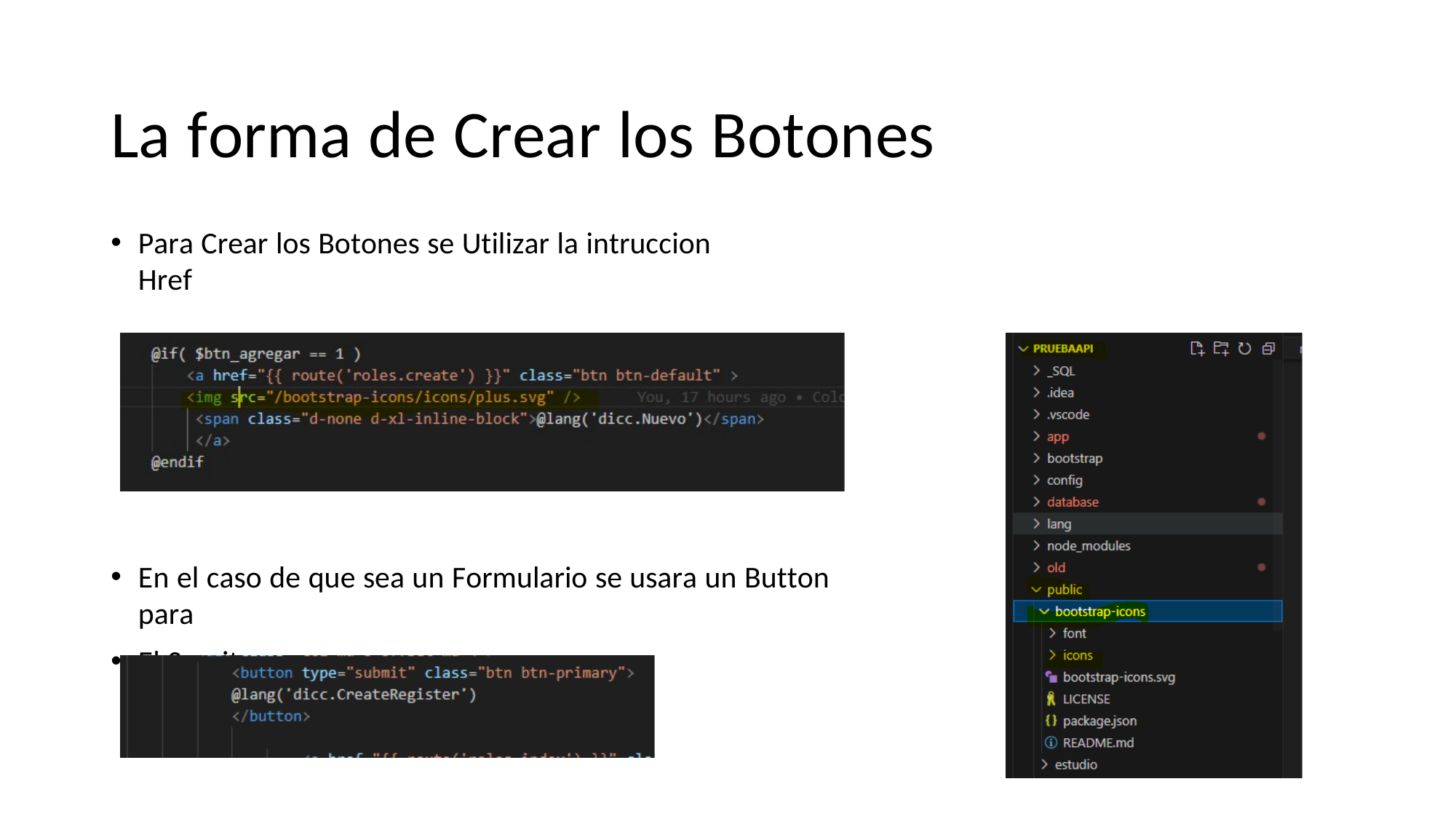

# La forma de Crear los Botones
Para Crear los Botones se Utilizar la intruccion Href

En el caso de que sea un Formulario se usara un Button para
El Sumit